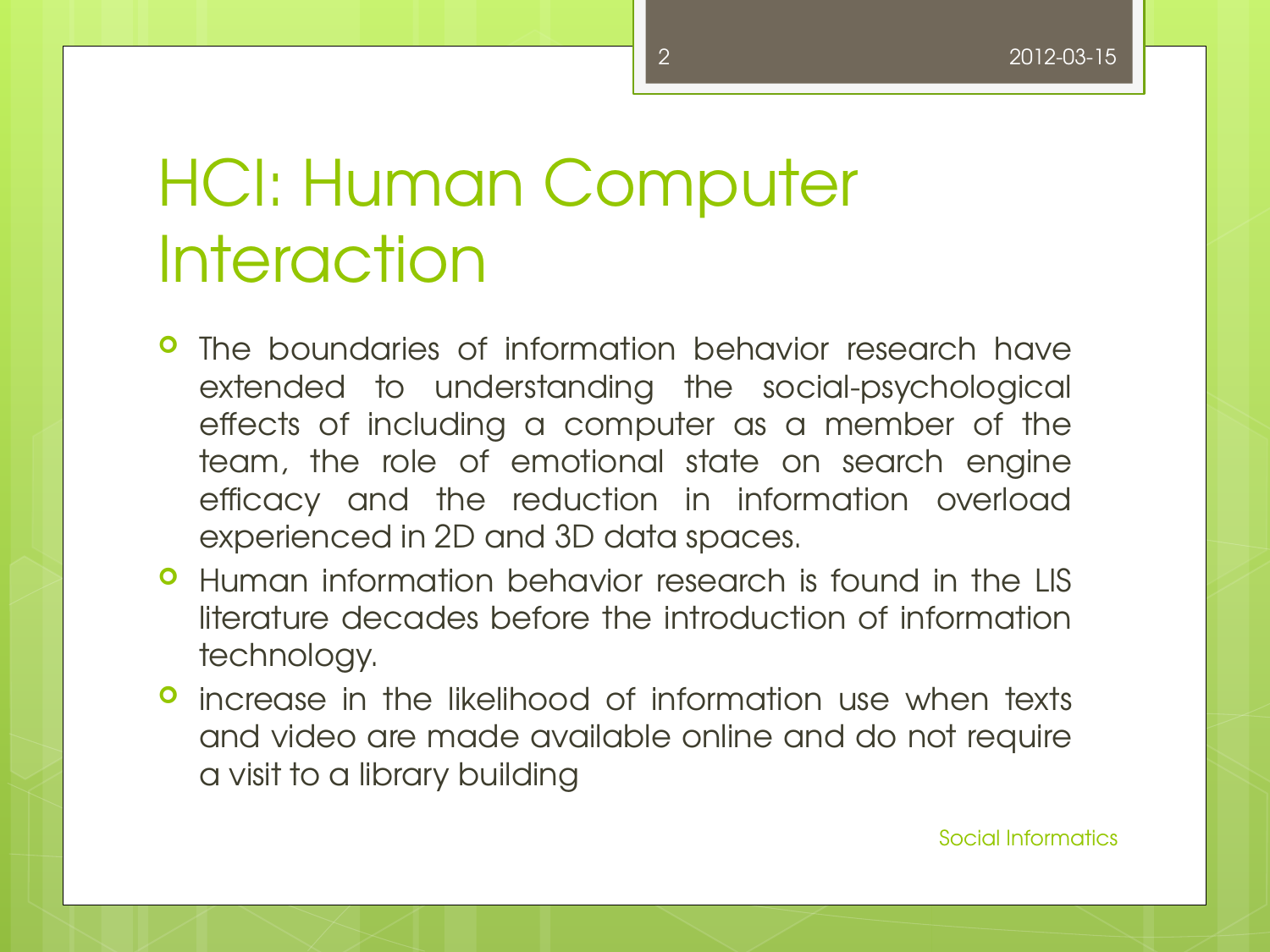

2
2012-03-15
# HCI: Human Computer Interaction
The boundaries of information behavior research have extended to understanding the social-psychological effects of including a computer as a member of the team, the role of emotional state on search engine efficacy and the reduction in information overload experienced in 2D and 3D data spaces.
Human information behavior research is found in the LIS literature decades before the introduction of information technology.
increase in the likelihood of information use when texts and video are made available online and do not require a visit to a library building
Social Informatics